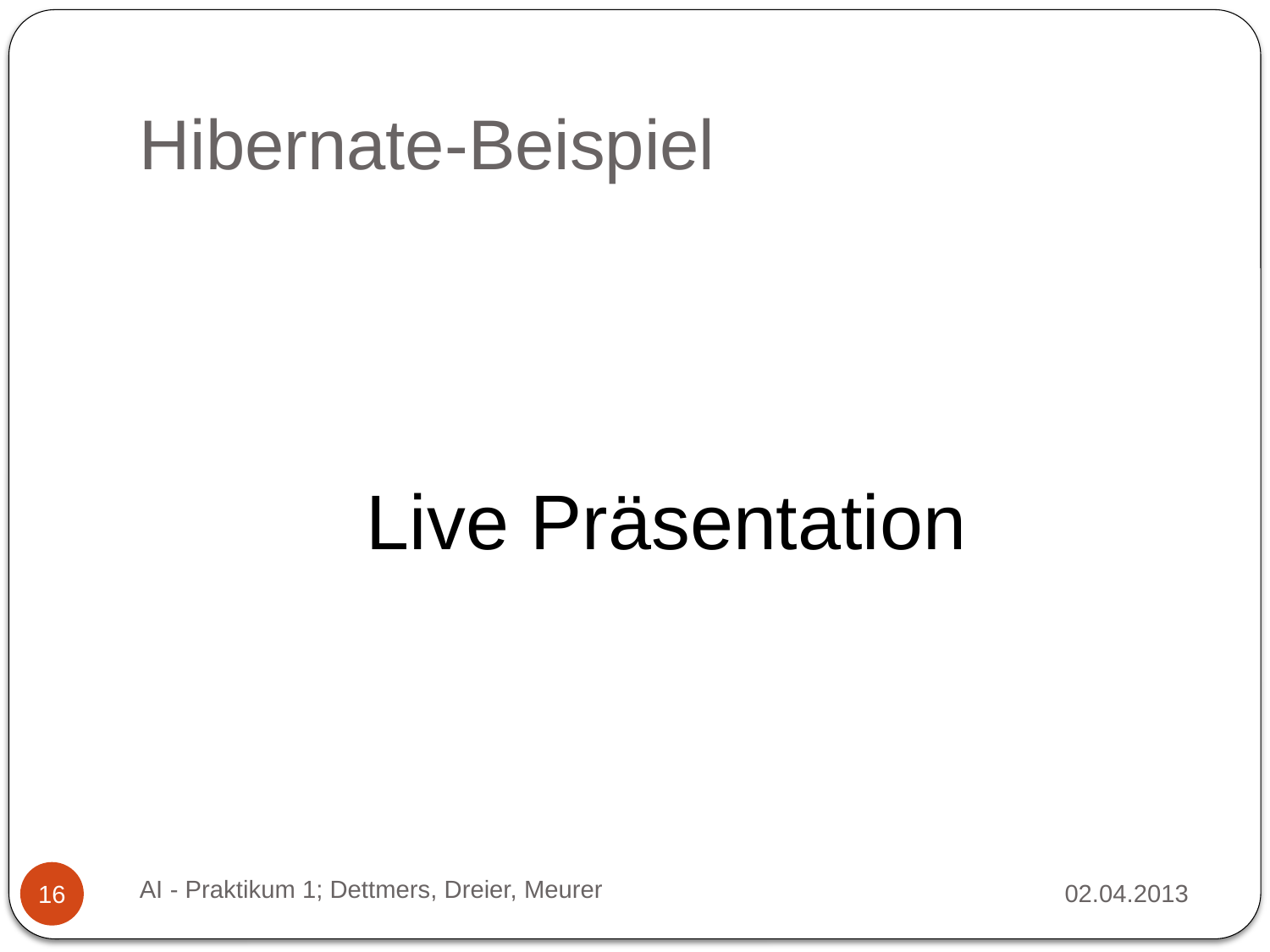

# Hibernate-Beispiel
Live Präsentation
AI - Praktikum 1; Dettmers, Dreier, Meurer
02.04.2013
16